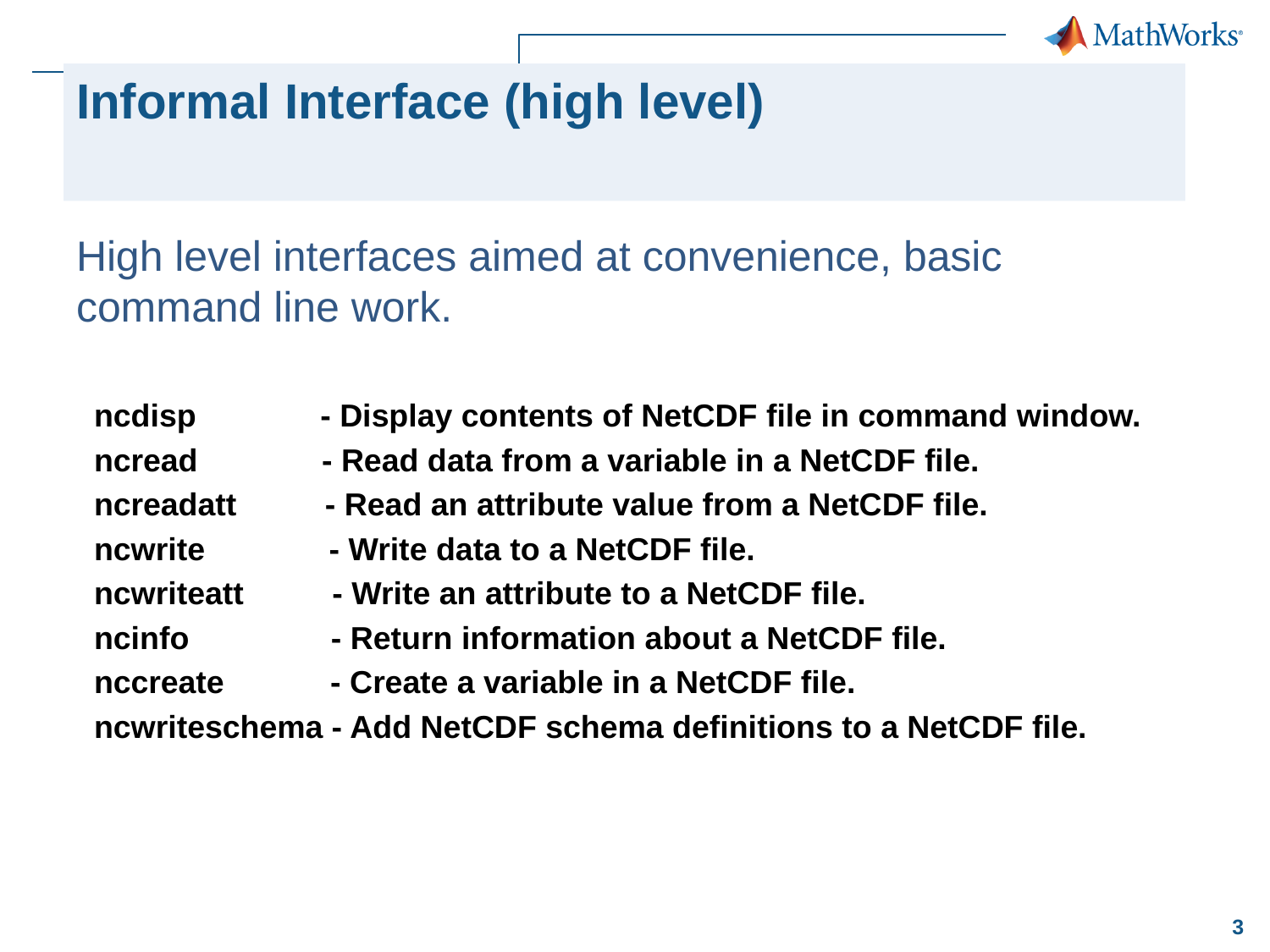

# Informal Interface (high level)
High level interfaces aimed at convenience, basic command line work.

  ncdisp              - Display contents of NetCDF file in command window.
  ncread              - Read data from a variable in a NetCDF file.
  ncreadatt          - Read an attribute value from a NetCDF file.
  ncwrite              - Write data to a NetCDF file.
  ncwriteatt          - Write an attribute to a NetCDF file.
  ncinfo                - Return information about a NetCDF file.
  nccreate            - Create a variable in a NetCDF file.
  ncwriteschema - Add NetCDF schema definitions to a NetCDF file.